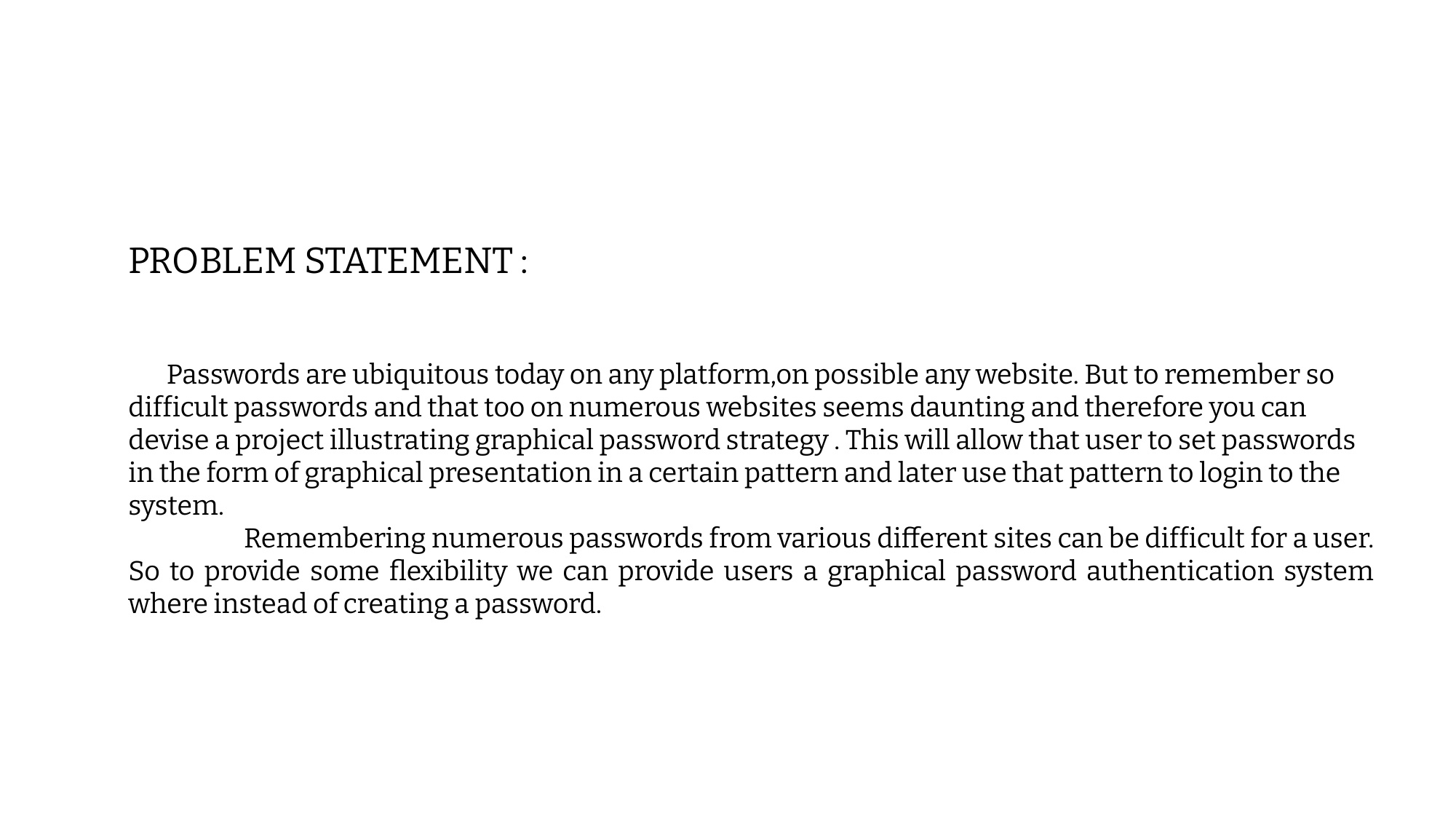

PROBLEM STATEMENT :

       Passwords are ubiquitous today on any platform,on possible any website. But to remember so difficult passwords and that too on numerous websites seems daunting and therefore you can devise a project illustrating graphical password strategy . This will allow that user to set passwords in the form of graphical presentation in a certain pattern and later use that pattern to login to the  system.
                     Remembering numerous passwords from various different sites can be difficult for a user. So to provide some flexibility we can provide users a graphical password authentication system where instead of creating a password.